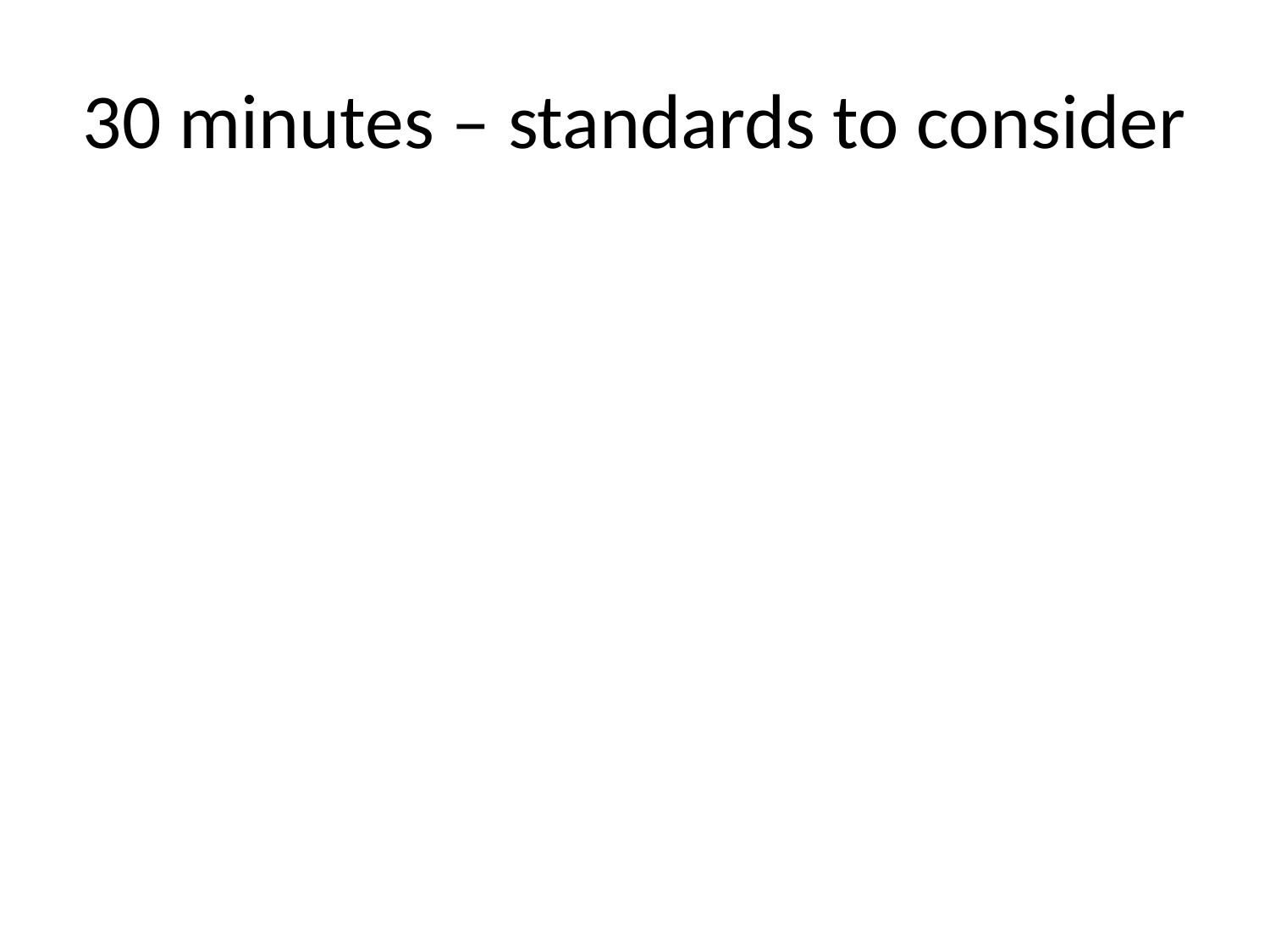

# 30 minutes – standards to consider